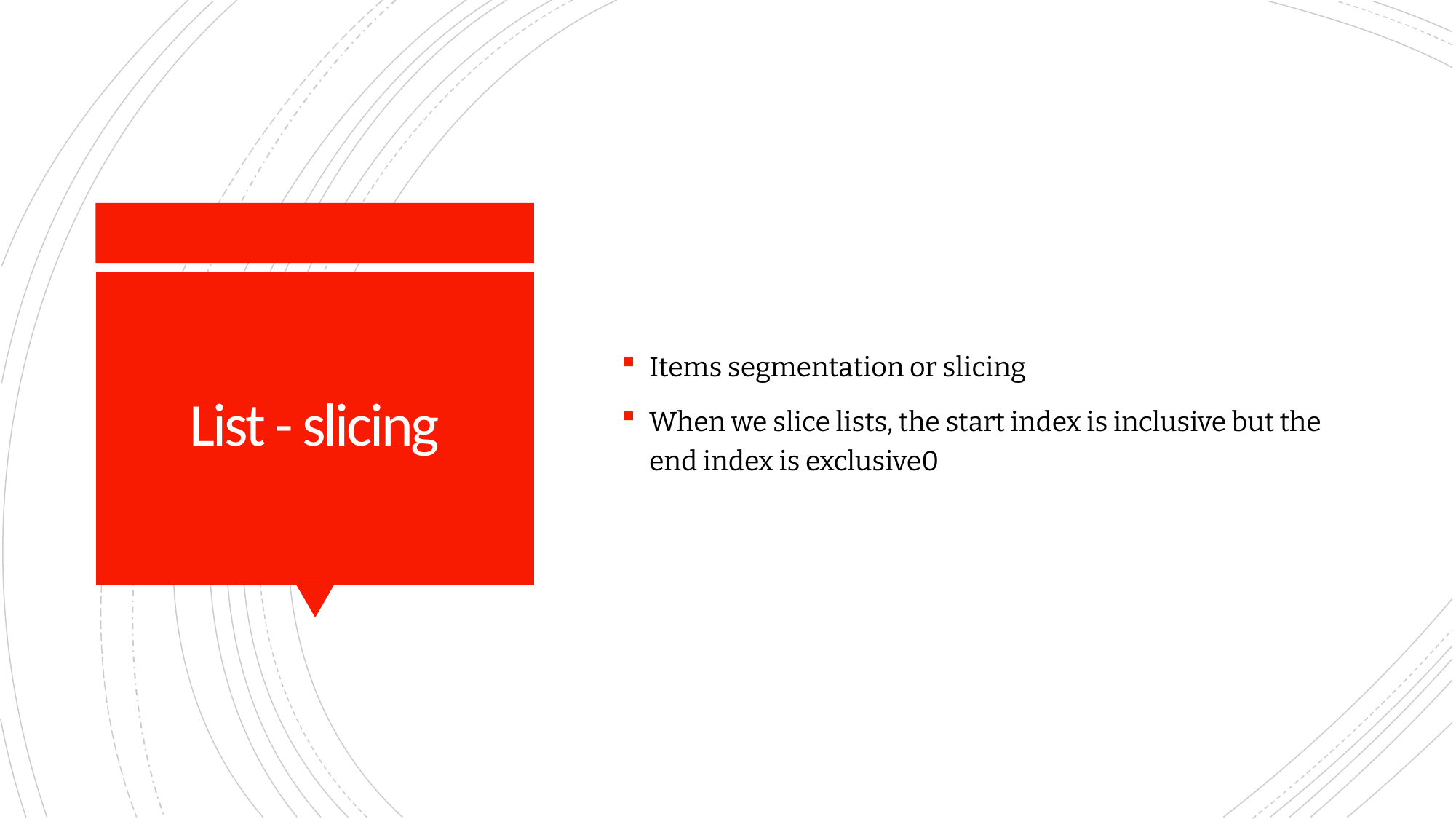

Items segmentation or slicing
When we slice lists, the start index is inclusive but the end index is exclusive0
# List - slicing